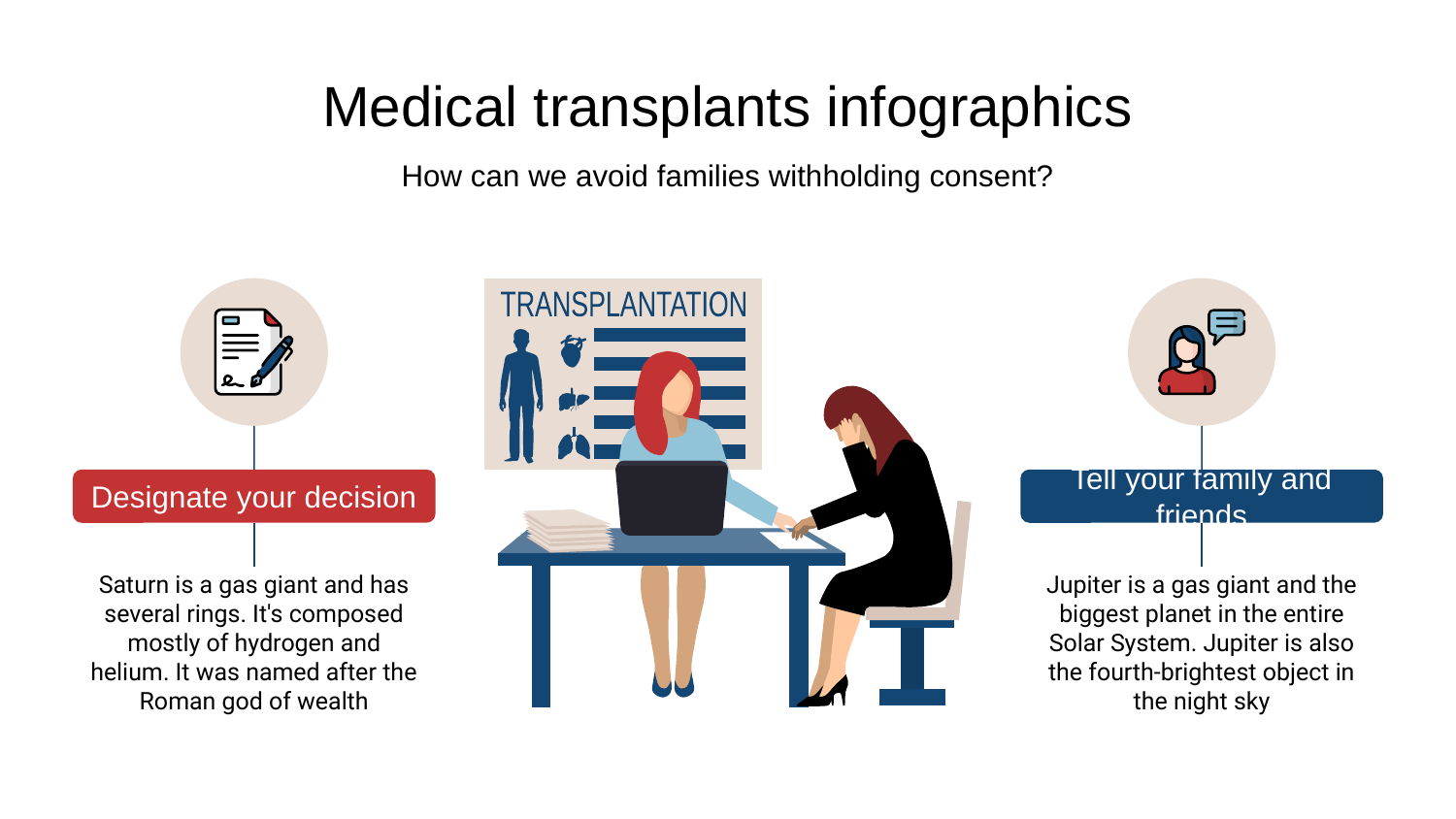

# Medical transplants infographics
How can we avoid families withholding consent?

TRANSPLANTATION

Designate your decision
Saturn is a gas giant and has several rings. It's composed mostly of hydrogen and helium. It was named after the Roman god of wealth
Tell your family and friends
Jupiter is a gas giant and the biggest planet in the entire Solar System. Jupiter is also the fourth-brightest object in the night sky